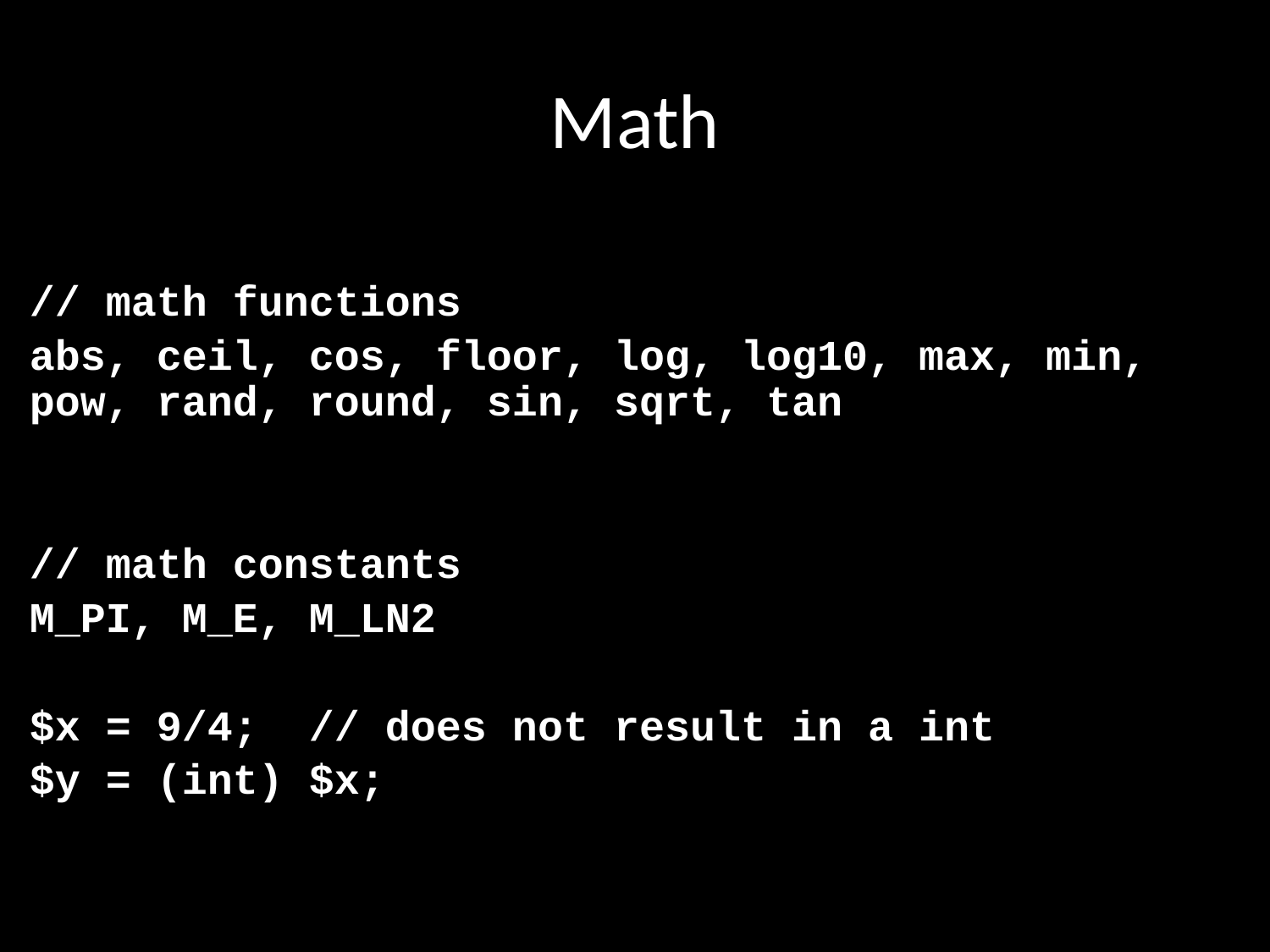

# Math

// math functions
abs, ceil, cos, floor, log, log10, max, min, pow, rand, round, sin, sqrt, tan

// math constants
M_PI, M_E, M_LN2

$x = 9/4;  // does not result in a int
$y = (int) $x;